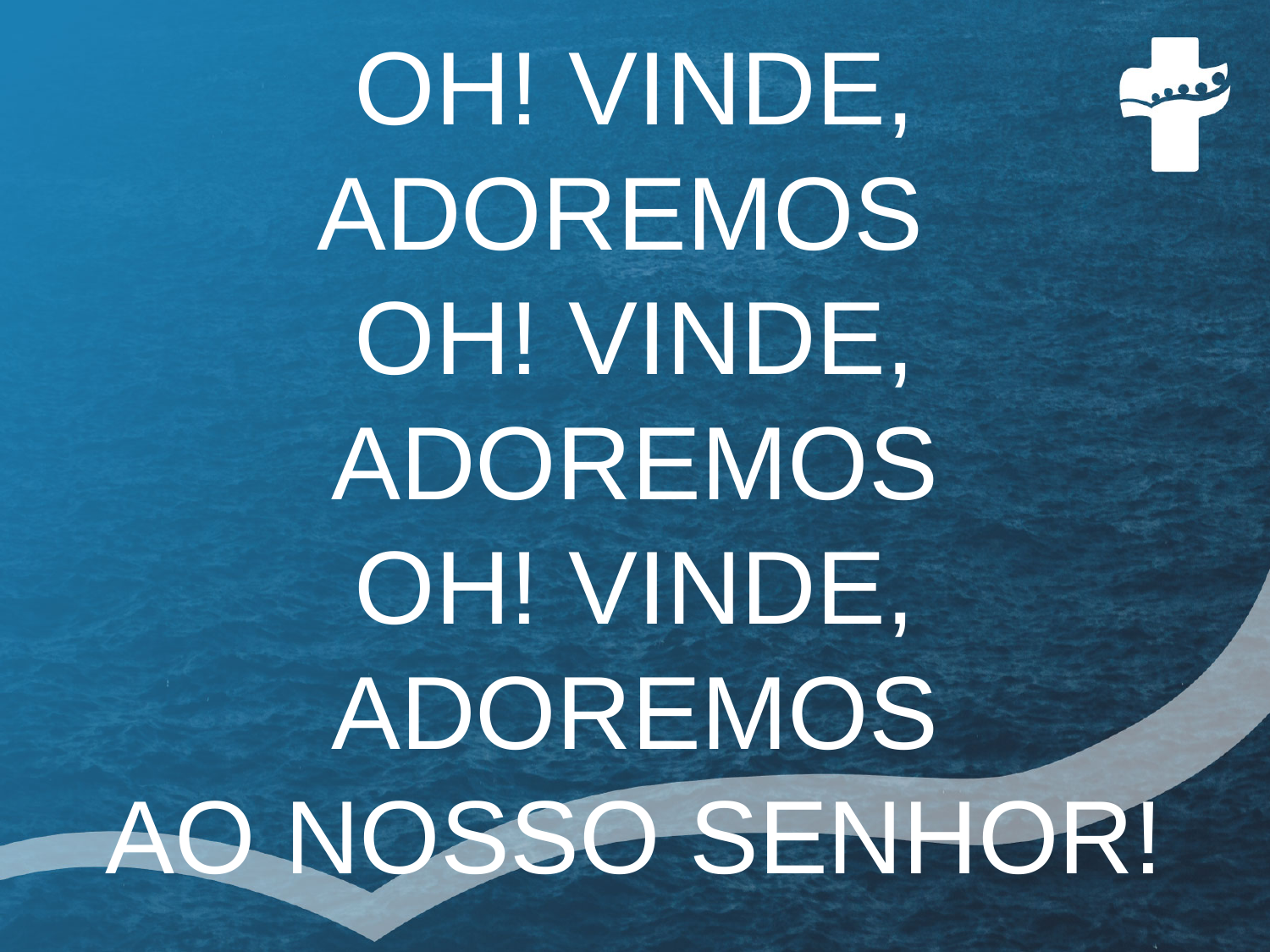

# OH! VINDE, ADOREMOS OH! VINDE, ADOREMOS OH! VINDE, ADOREMOS AO NOSSO SENHOR!